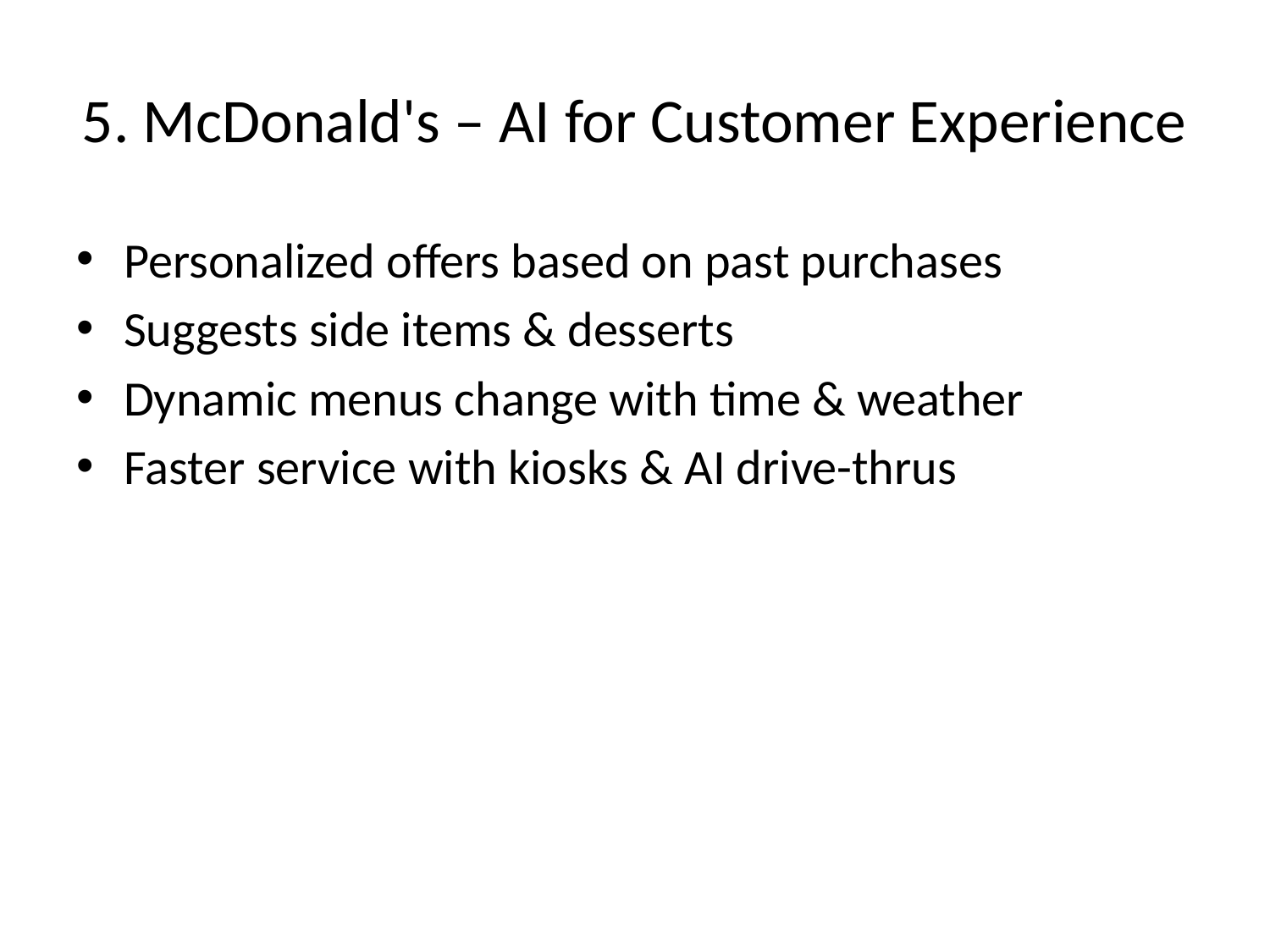

# 5. McDonald's – AI for Customer Experience
Personalized offers based on past purchases
Suggests side items & desserts
Dynamic menus change with time & weather
Faster service with kiosks & AI drive-thrus